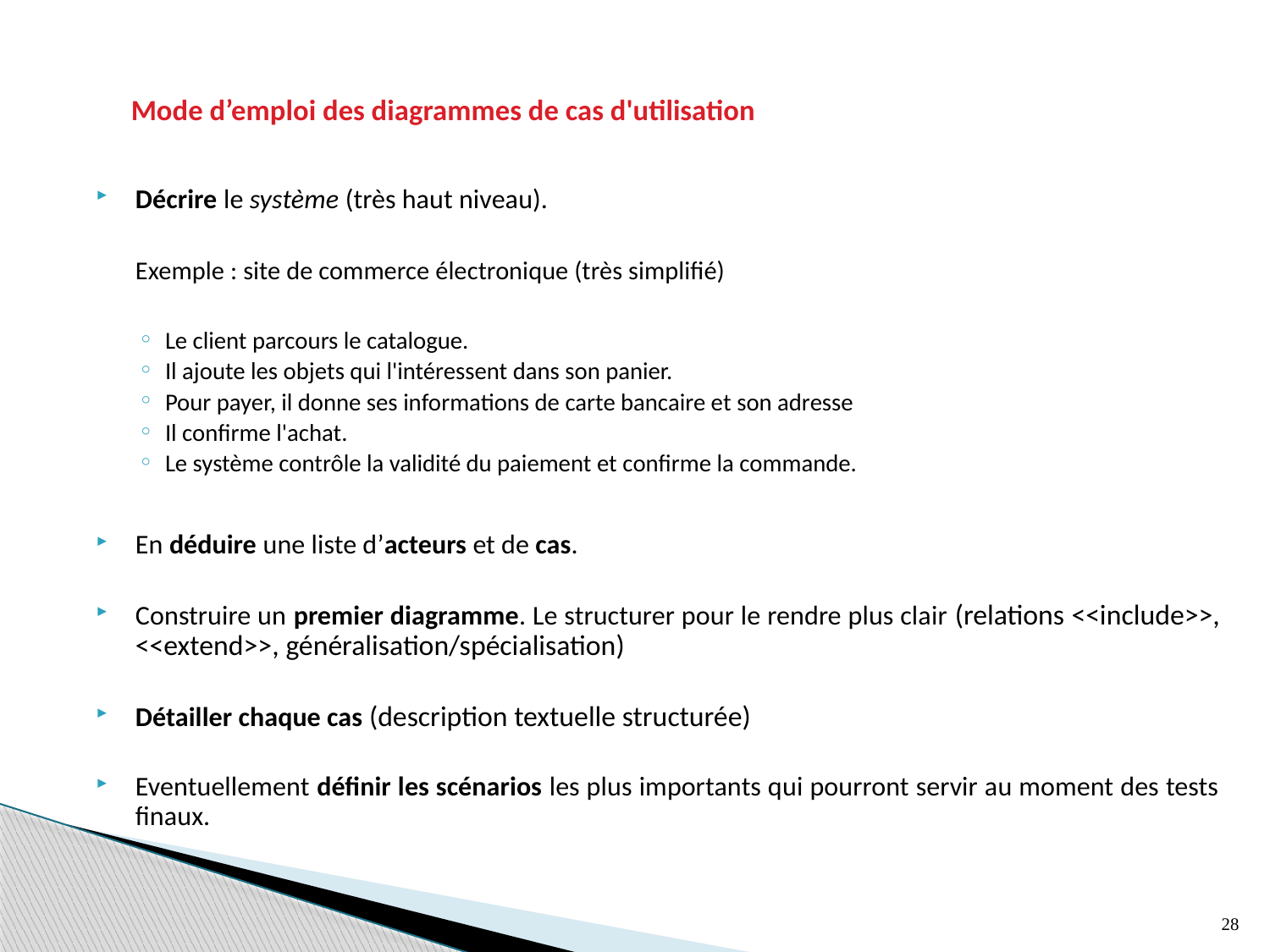

# Mode d’emploi des diagrammes de cas d'utilisation
Décrire le système (très haut niveau).

	Exemple : site de commerce électronique (très simplifié)

Le client parcours le catalogue.
Il ajoute les objets qui l'intéressent dans son panier.
Pour payer, il donne ses informations de carte bancaire et son adresse
Il confirme l'achat.
Le système contrôle la validité du paiement et confirme la commande.

En déduire une liste d’acteurs et de cas.

Construire un premier diagramme. Le structurer pour le rendre plus clair (relations <<include>>, <<extend>>, généralisation/spécialisation)

Détailler chaque cas (description textuelle structurée)

Eventuellement définir les scénarios les plus importants qui pourront servir au moment des tests finaux.
28